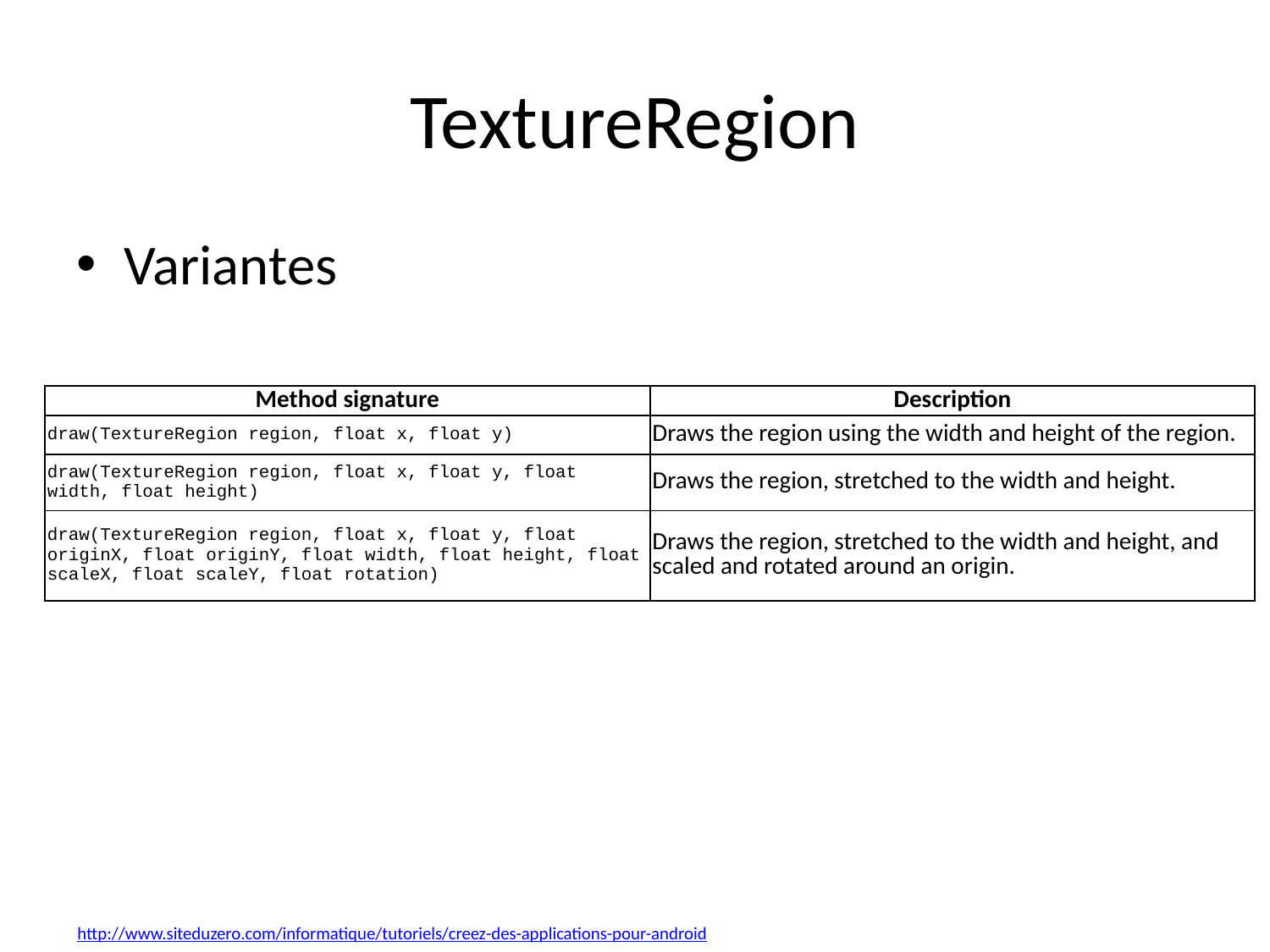

# TextureRegion
Variantes
| Method signature | Description |
| --- | --- |
| draw(TextureRegion region, float x, float y) | Draws the region using the width and height of the region. |
| draw(TextureRegion region, float x, float y, float width, float height) | Draws the region, stretched to the width and height. |
| draw(TextureRegion region, float x, float y, float originX, float originY, float width, float height, float scaleX, float scaleY, float rotation) | Draws the region, stretched to the width and height, and scaled and rotated around an origin. |